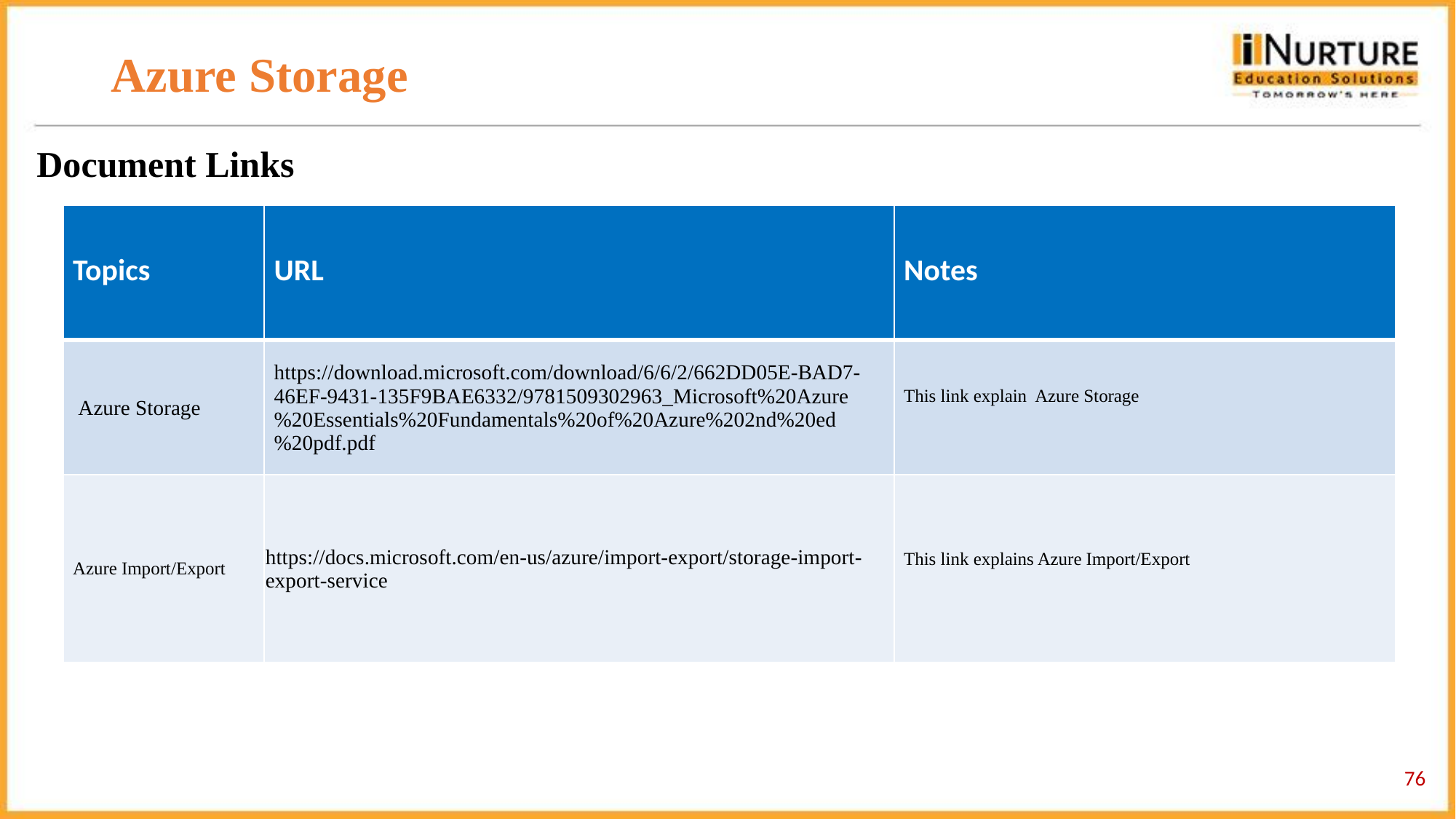

# Azure Storage
Document Links
| Topics | URL | Notes |
| --- | --- | --- |
| Azure Storage | https://download.microsoft.com/download/6/6/2/662DD05E-BAD7-46EF-9431-135F9BAE6332/9781509302963\_Microsoft%20Azure%20Essentials%20Fundamentals%20of%20Azure%202nd%20ed%20pdf.pdf | This link explain Azure Storage |
| Azure Import/Export | https://docs.microsoft.com/en-us/azure/import-export/storage-import-export-service | This link explains Azure Import/Export |
76